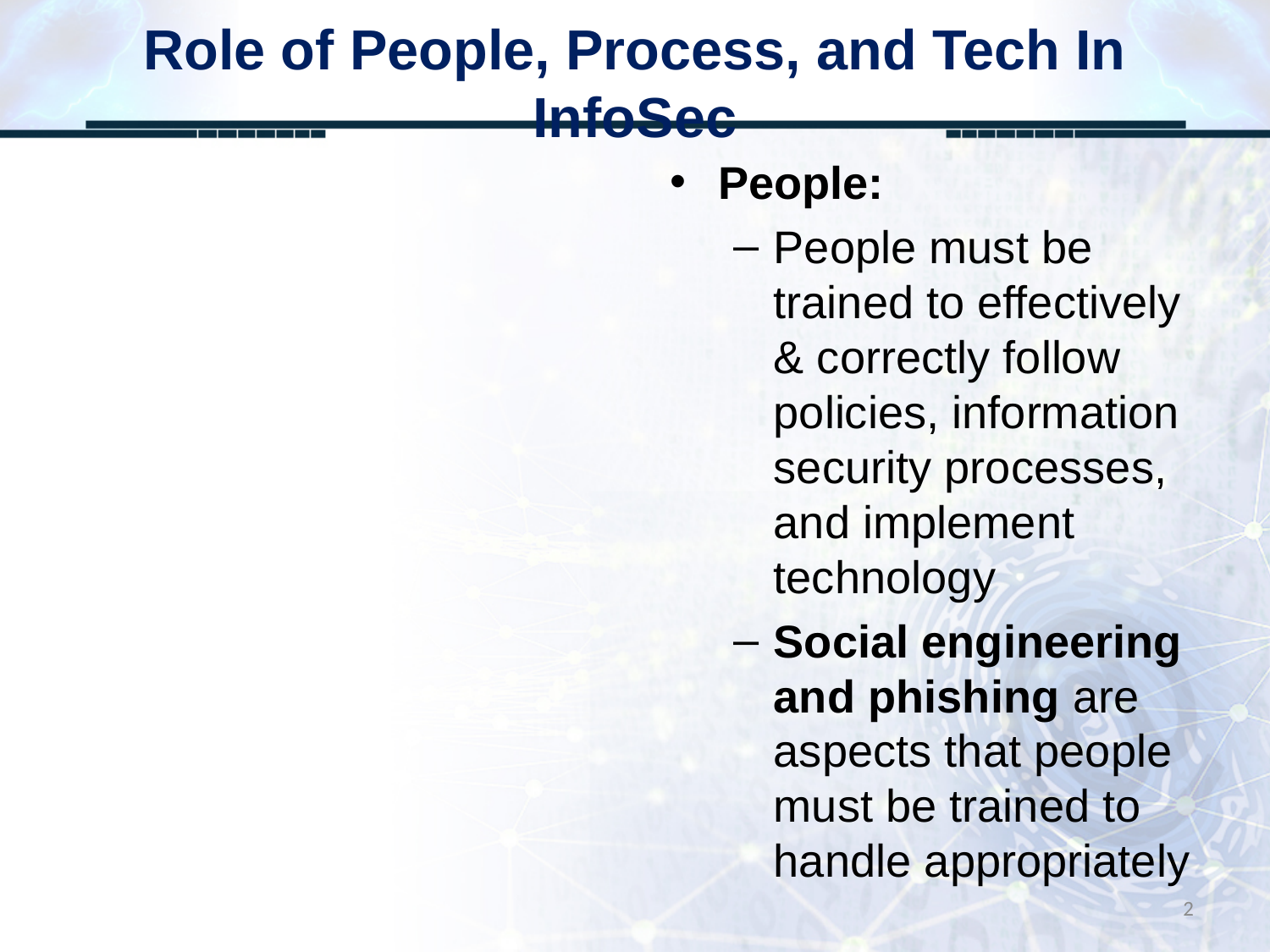

# Role of People, Process, and Tech In InfoSec
People:
People must be trained to effectively & correctly follow policies, information security processes, and implement technology
Social engineering and phishing are aspects that people must be trained to handle appropriately
2